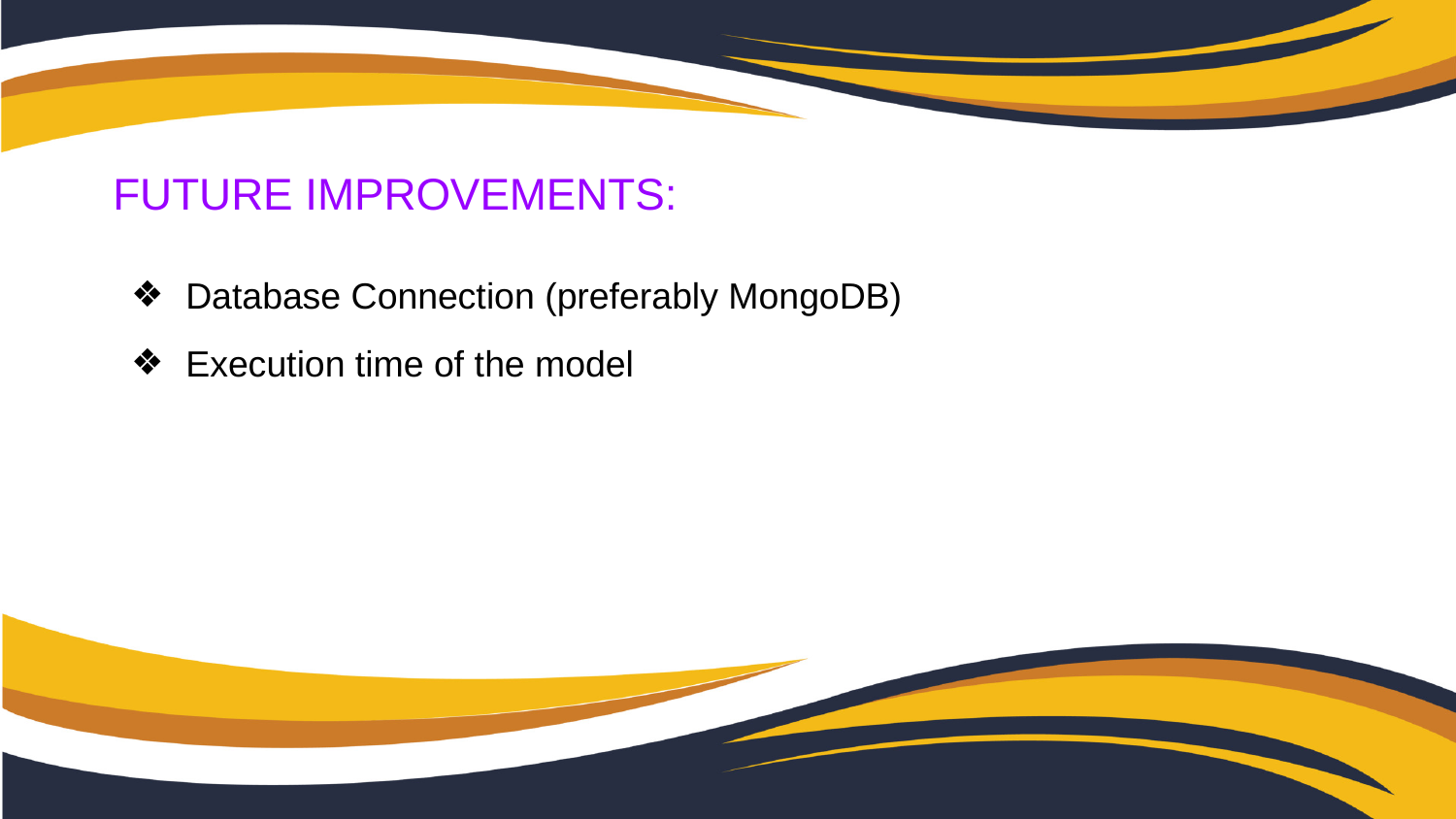

FUTURE IMPROVEMENTS:

Database Connection (preferably MongoDB)

Execution time of the model